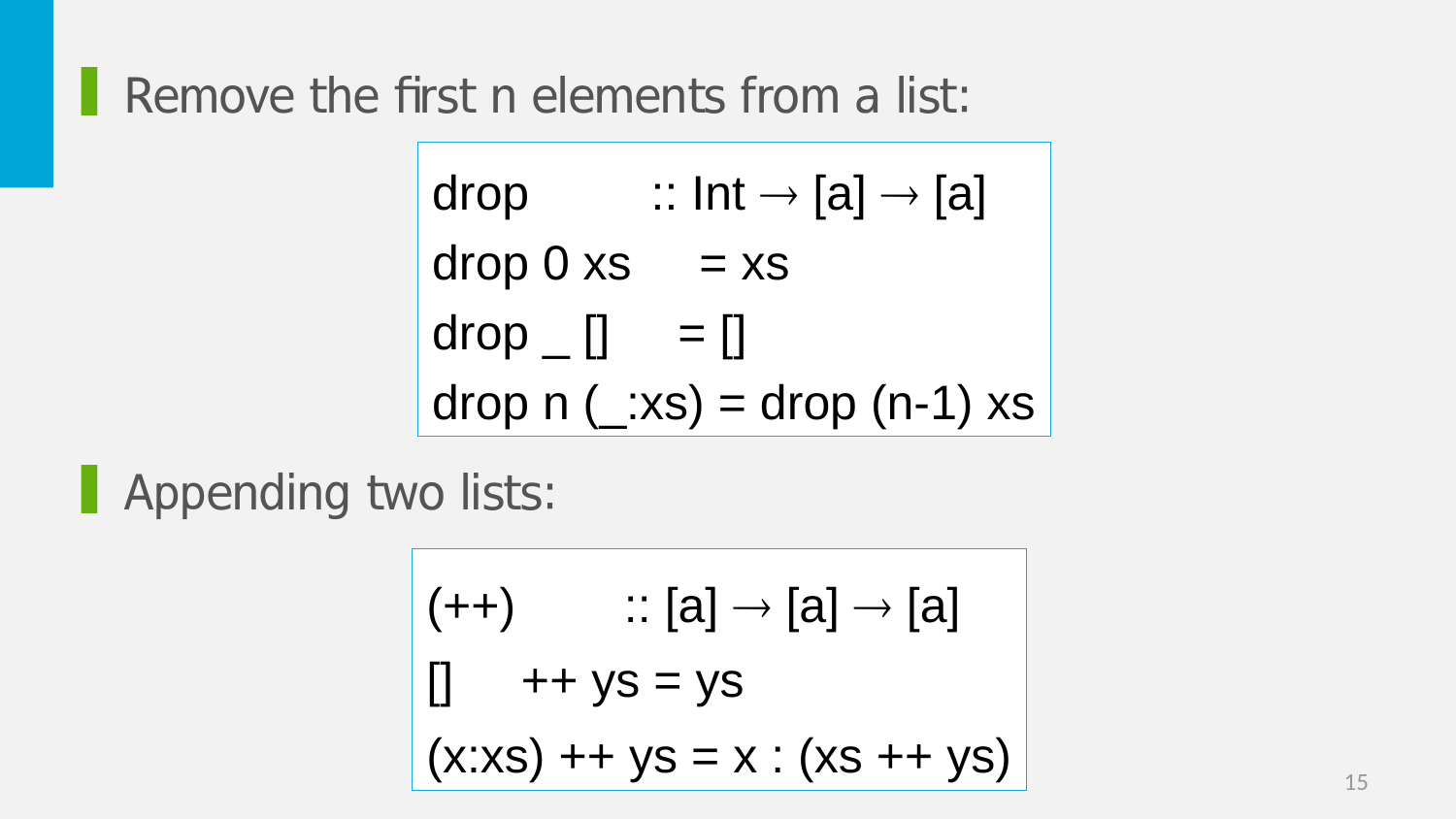

Remove the first n elements from a list:
drop         :: Int → [a] → [a]
drop 0 xs     = xs
drop _ []     = []
drop n (_:xs) = drop (n-1) xs
Appending two lists:
(++)        :: [a] → [a] → [a]
[]     ++ ys = ys
(x:xs) ++ ys = x : (xs ++ ys)
15